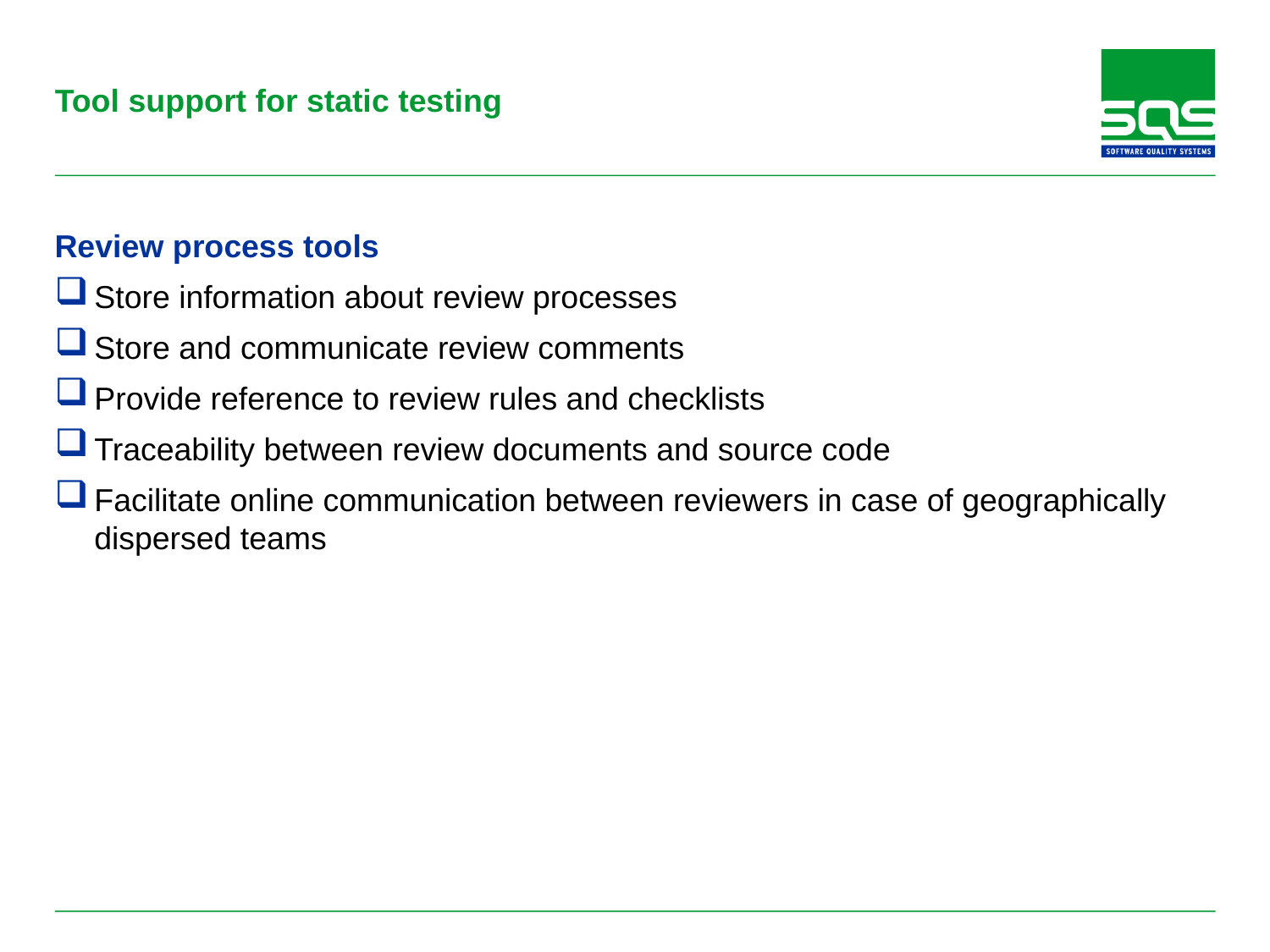

# Tool support for static testing
Review process tools
Store information about review processes
Store and communicate review comments
Provide reference to review rules and checklists
Traceability between review documents and source code
Facilitate online communication between reviewers in case of geographically dispersed teams